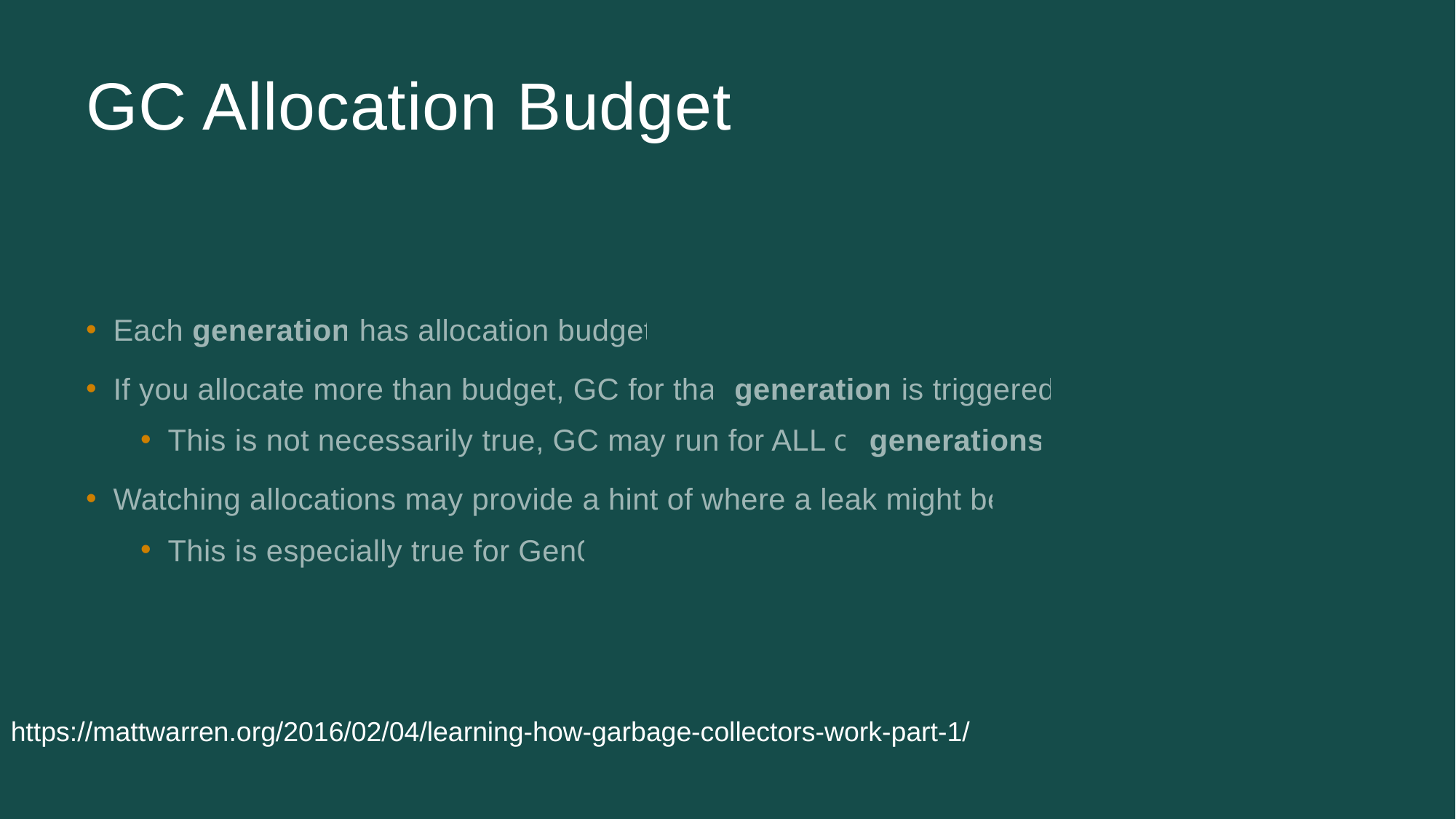

# GC Allocation Budget
Each generation has allocation budget
If you allocate more than budget, GC for that generation is triggered
This is not necessarily true, GC may run for ALL of generations
Watching allocations may provide a hint of where a leak might be!
This is especially true for Gen0

https://mattwarren.org/2016/02/04/learning-how-garbage-collectors-work-part-1/